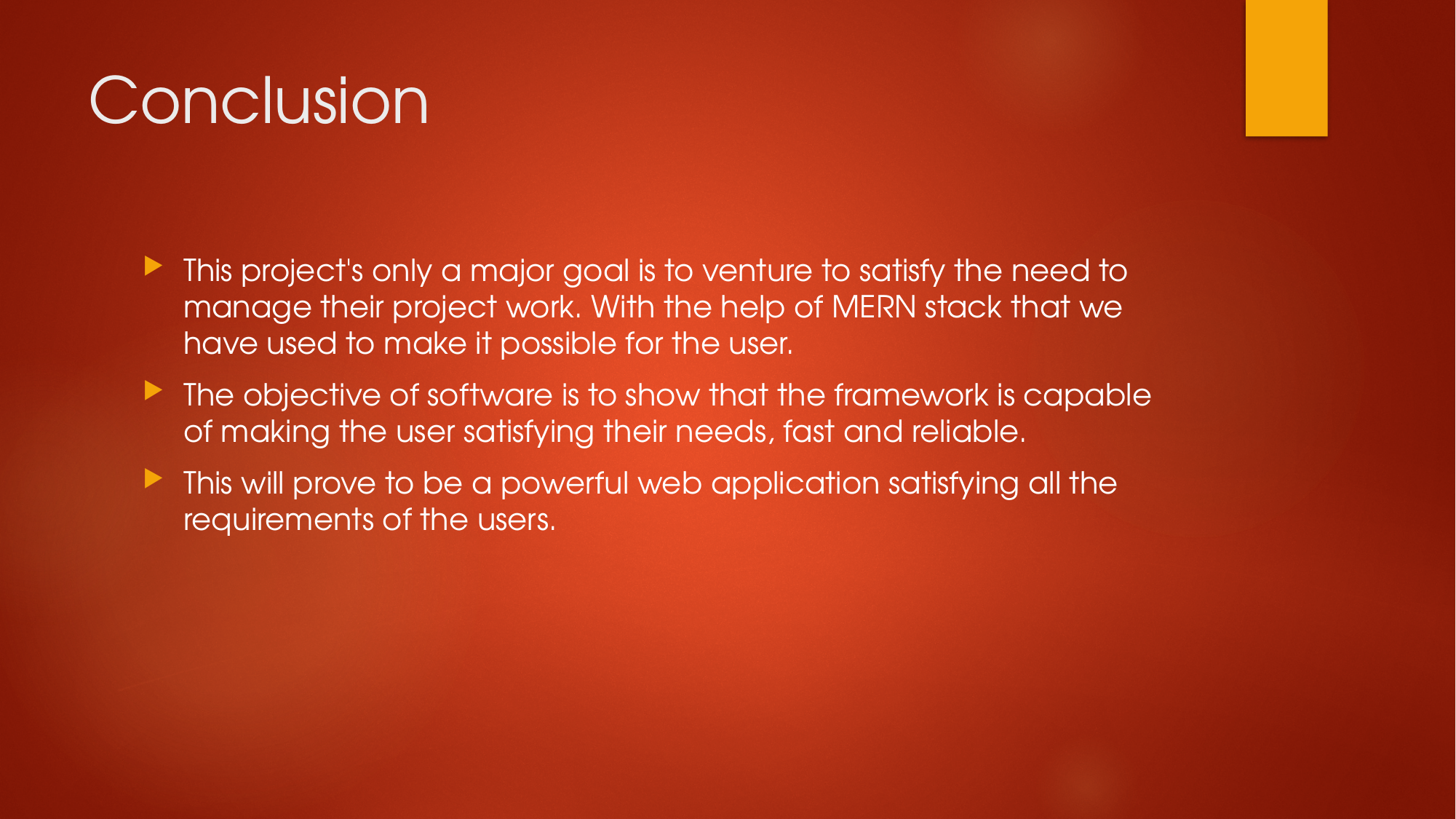

# Conclusion
This project's only a major goal is to venture to satisfy the need to manage their project work. With the help of MERN stack that we have used to make it possible for the user.
The objective of software is to show that the framework is capable of making the user satisfying their needs, fast and reliable.
This will prove to be a powerful web application satisfying all the requirements of the users.